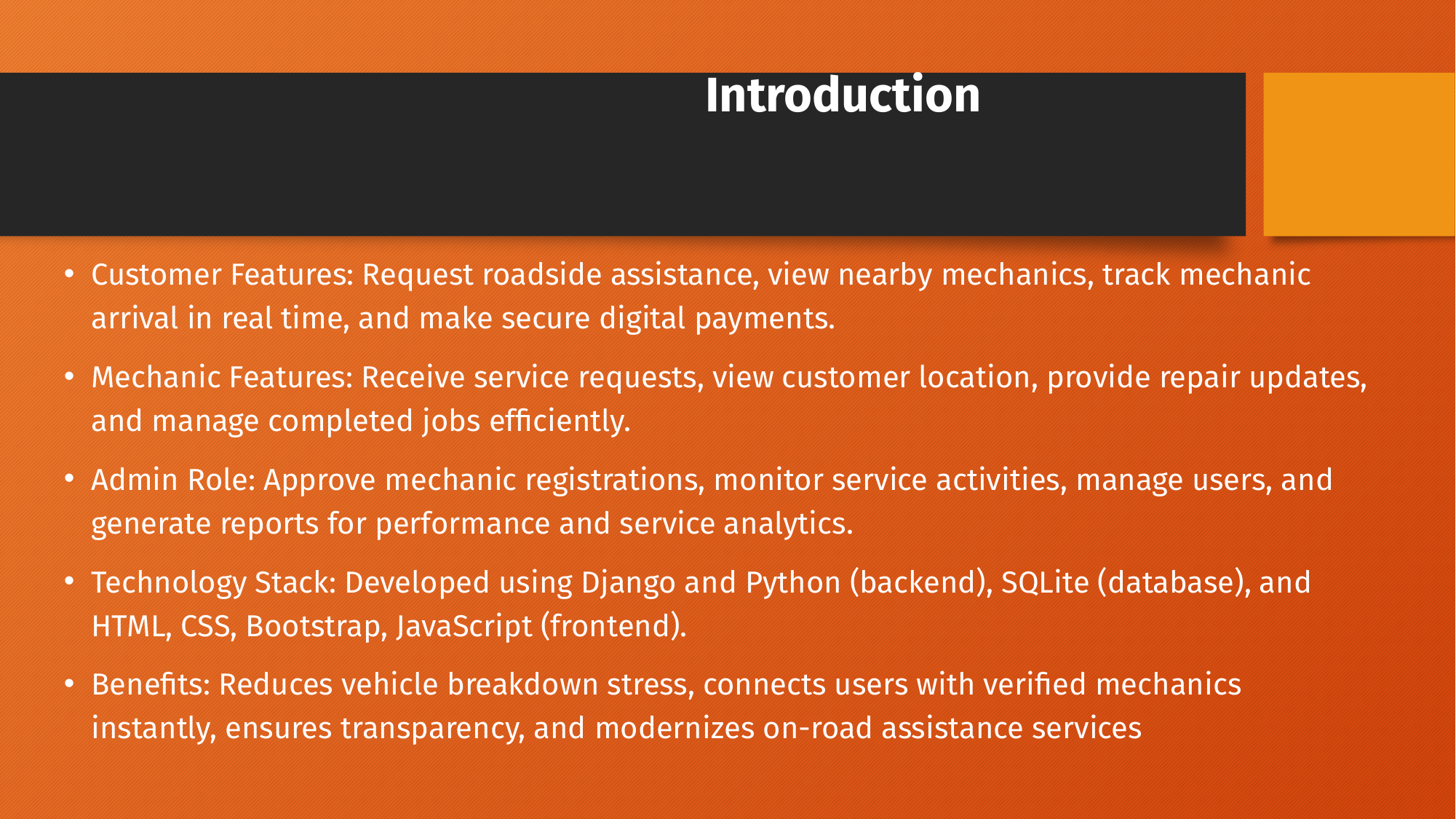

# Introduction
2

Customer Features: Request roadside assistance, view nearby mechanics, track mechanic arrival in real time, and make secure digital payments.
Mechanic Features: Receive service requests, view customer location, provide repair updates, and manage completed jobs efficiently.
Admin Role: Approve mechanic registrations, monitor service activities, manage users, and generate reports for performance and service analytics.
Technology Stack: Developed using Django and Python (backend), SQLite (database), and HTML, CSS, Bootstrap, JavaScript (frontend).
Benefits: Reduces vehicle breakdown stress, connects users with verified mechanics instantly, ensures transparency, and modernizes on-road assistance services